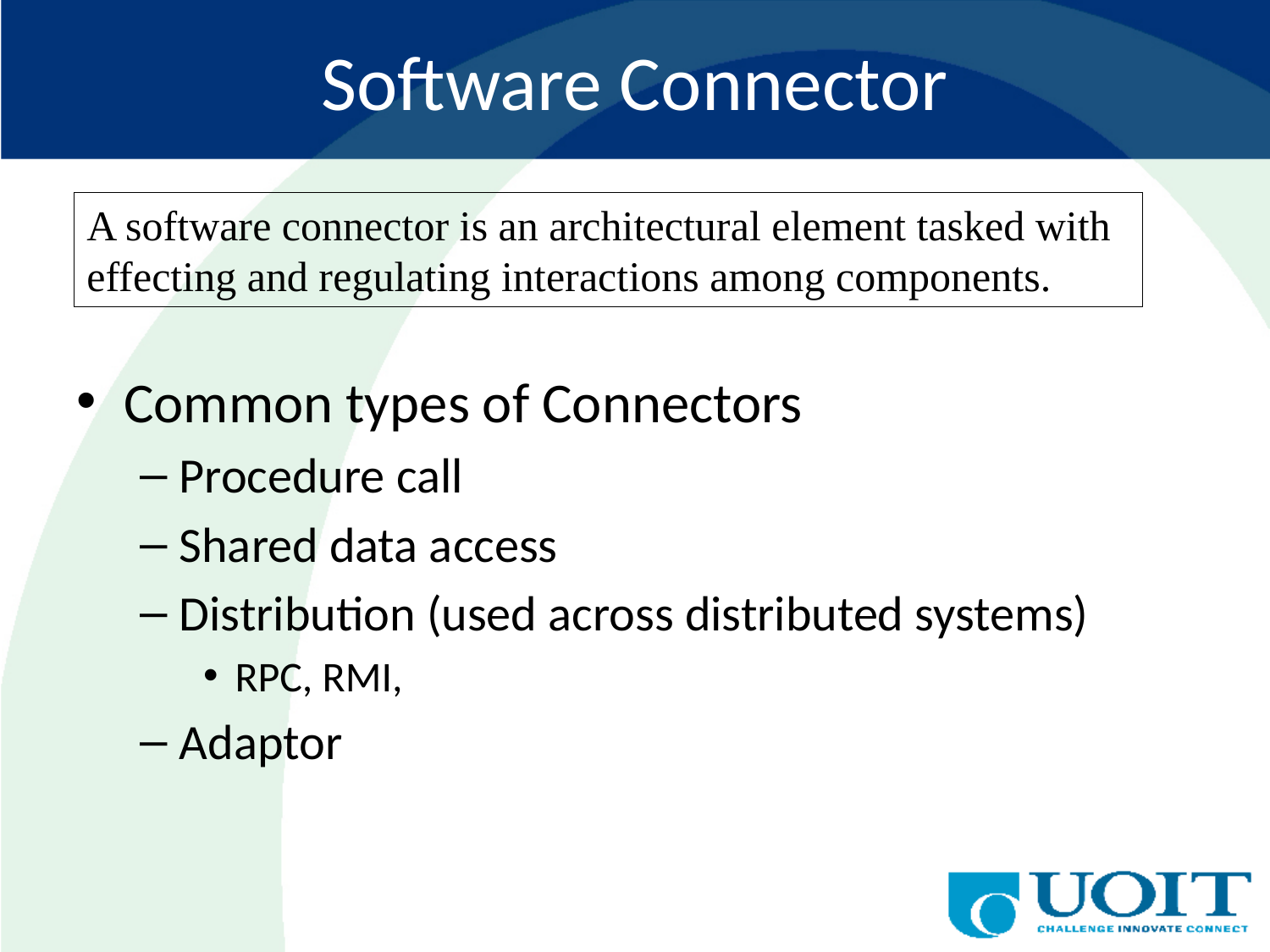

# Software Connector
A software connector is an architectural element tasked with effecting and regulating interactions among components.
Common types of Connectors
Procedure call
Shared data access
Distribution (used across distributed systems)
RPC, RMI,
Adaptor